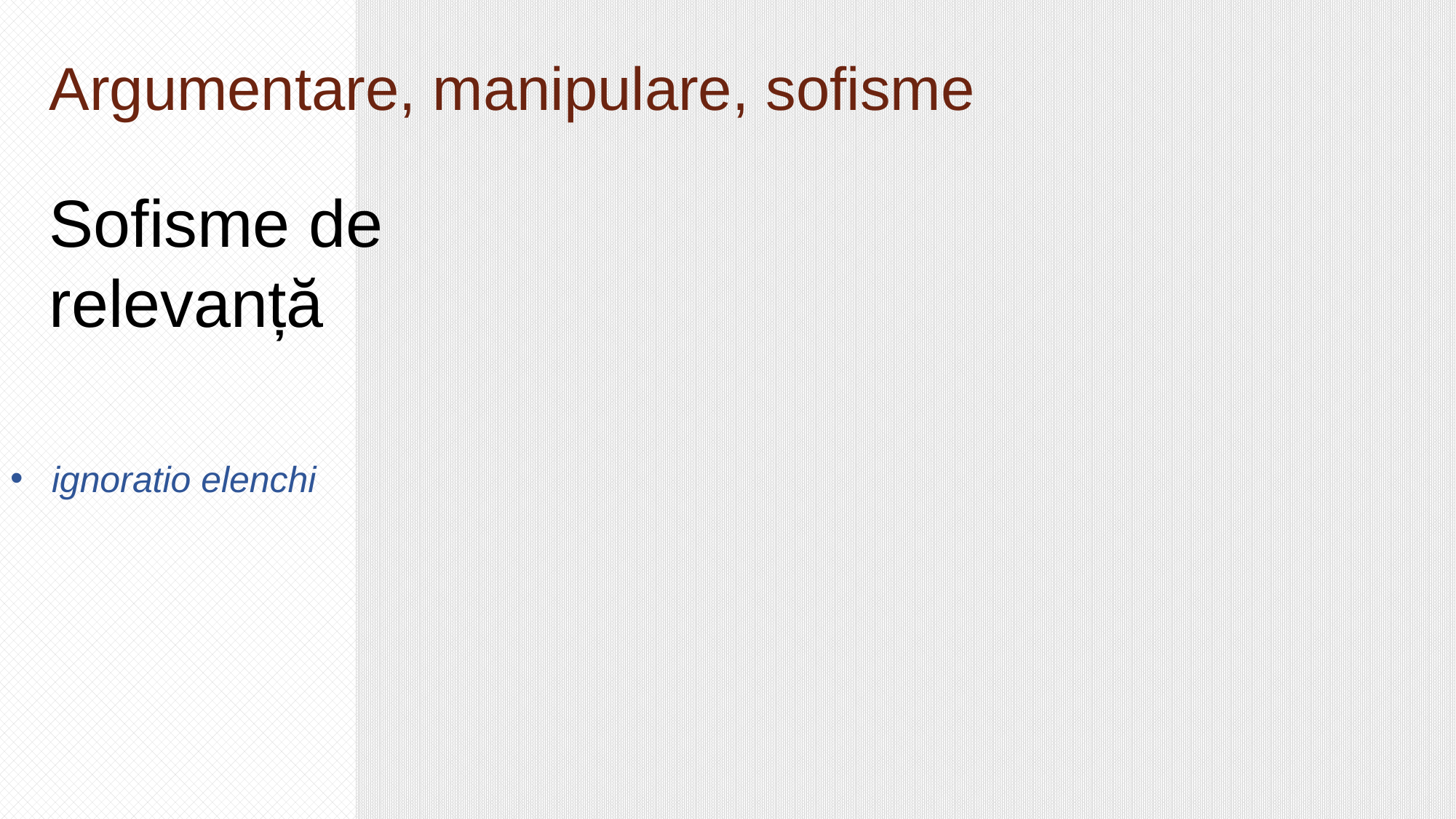

Argumentare, manipulare, sofisme
Sofisme de relevanță

ignoratio elenchi